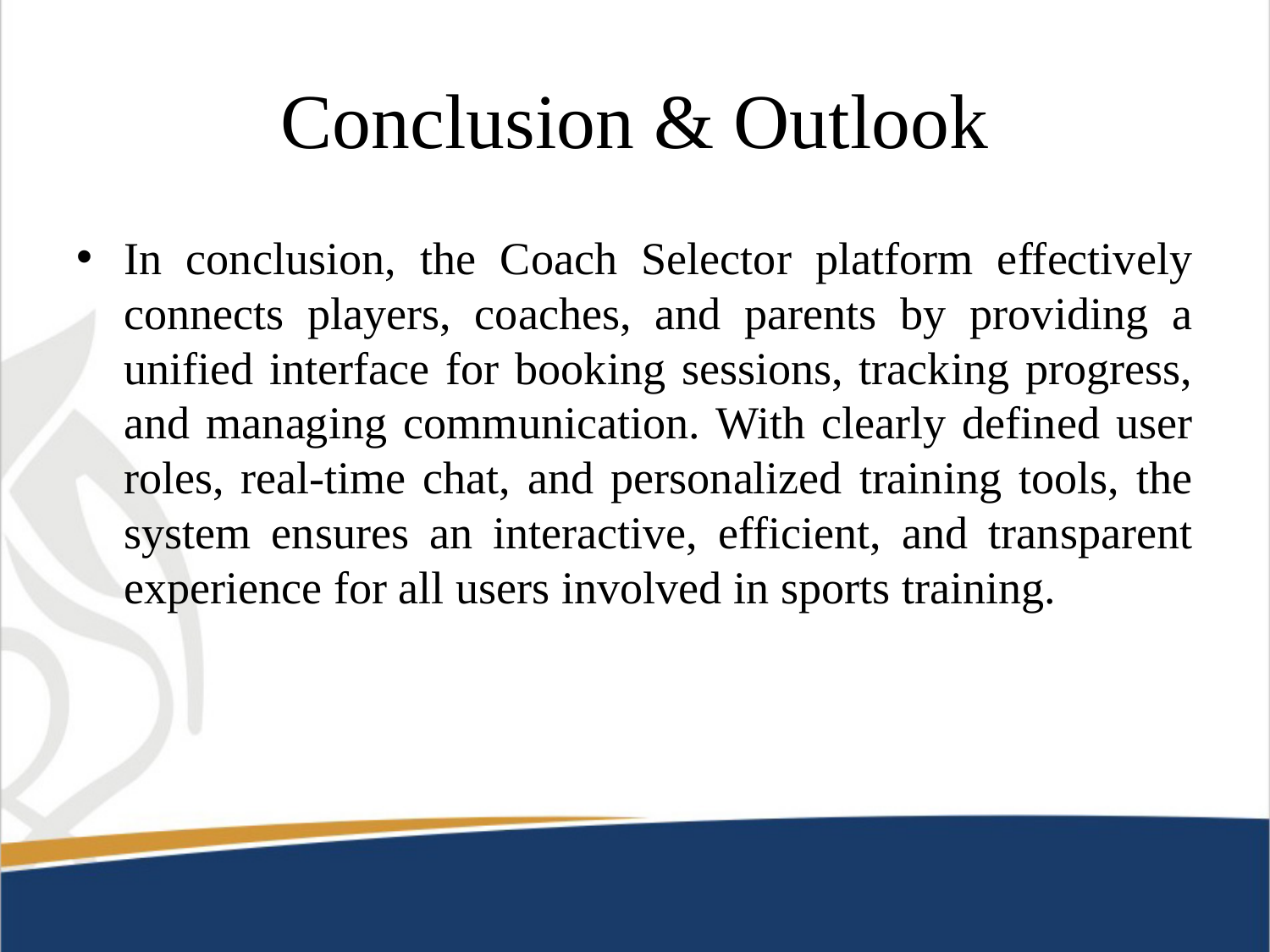

# Conclusion & Outlook
In conclusion, the Coach Selector platform effectively connects players, coaches, and parents by providing a unified interface for booking sessions, tracking progress, and managing communication. With clearly defined user roles, real-time chat, and personalized training tools, the system ensures an interactive, efficient, and transparent experience for all users involved in sports training.